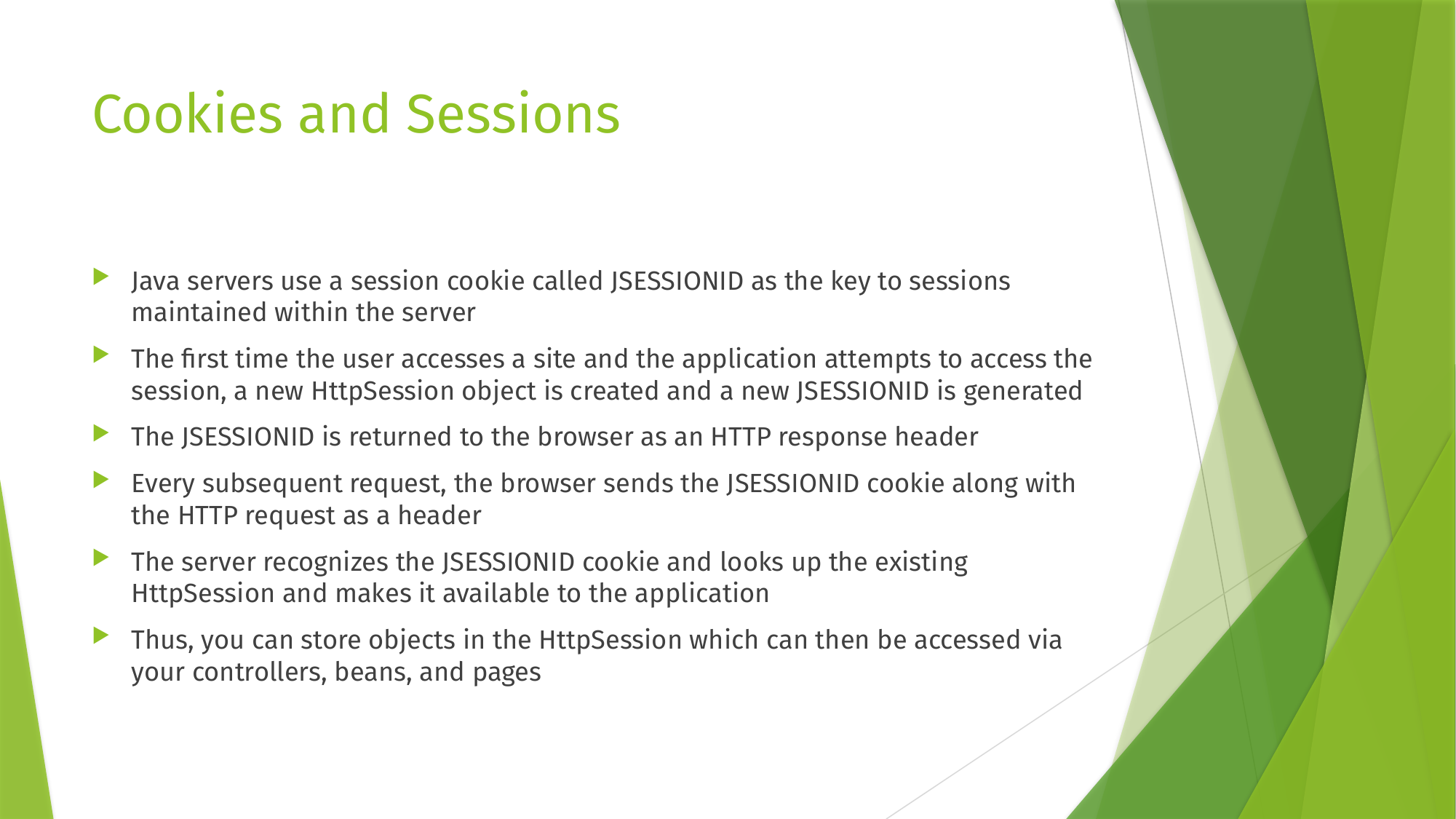

# Cookies and Sessions
Java servers use a session cookie called JSESSIONID as the key to sessions maintained within the server
The first time the user accesses a site and the application attempts to access the session, a new HttpSession object is created and a new JSESSIONID is generated
The JSESSIONID is returned to the browser as an HTTP response header
Every subsequent request, the browser sends the JSESSIONID cookie along with the HTTP request as a header
The server recognizes the JSESSIONID cookie and looks up the existing HttpSession and makes it available to the application
Thus, you can store objects in the HttpSession which can then be accessed via your controllers, beans, and pages